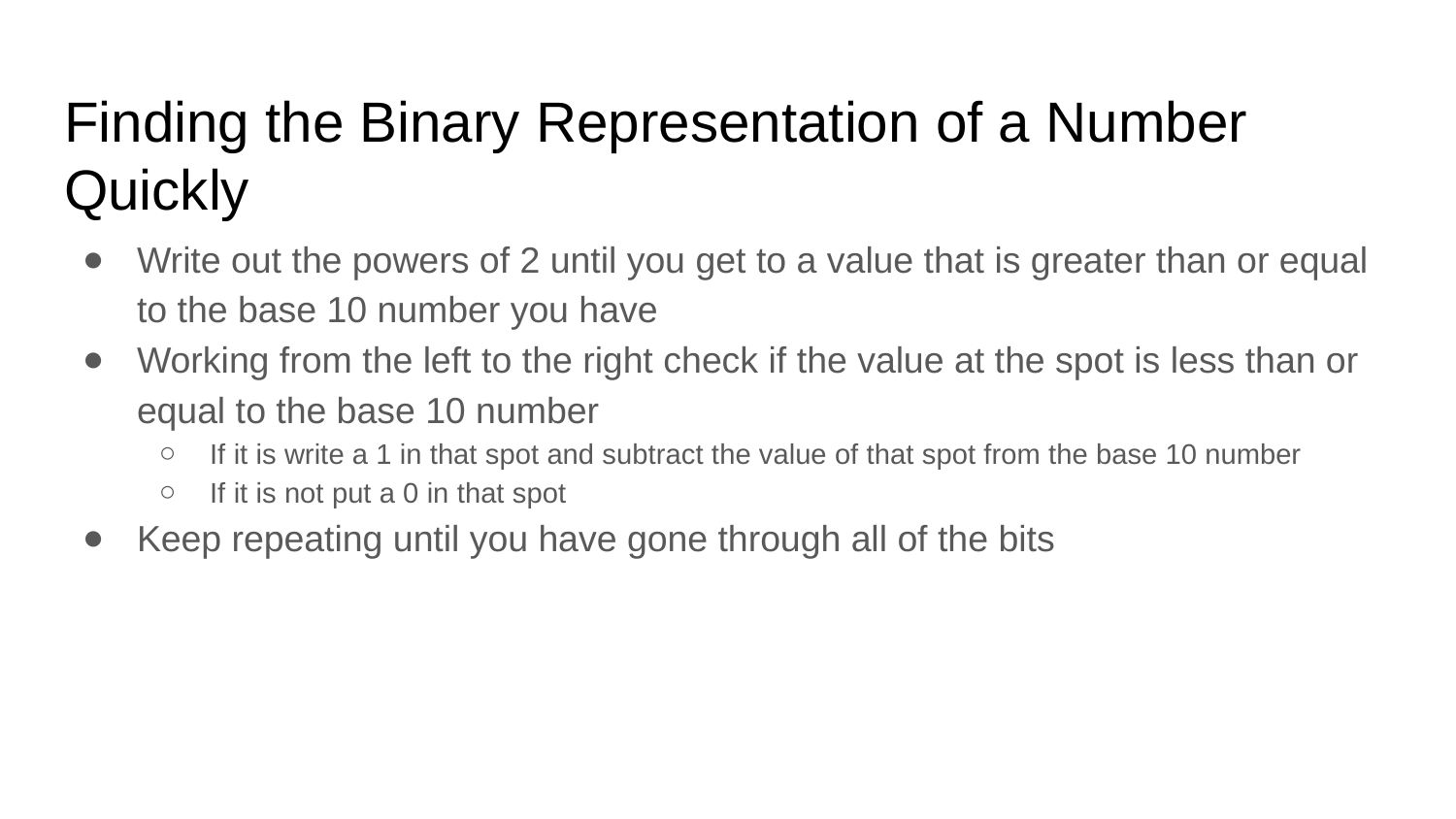

# Finding the Binary Representation of a Number Quickly
Write out the powers of 2 until you get to a value that is greater than or equal to the base 10 number you have
Working from the left to the right check if the value at the spot is less than or equal to the base 10 number
If it is write a 1 in that spot and subtract the value of that spot from the base 10 number
If it is not put a 0 in that spot
Keep repeating until you have gone through all of the bits